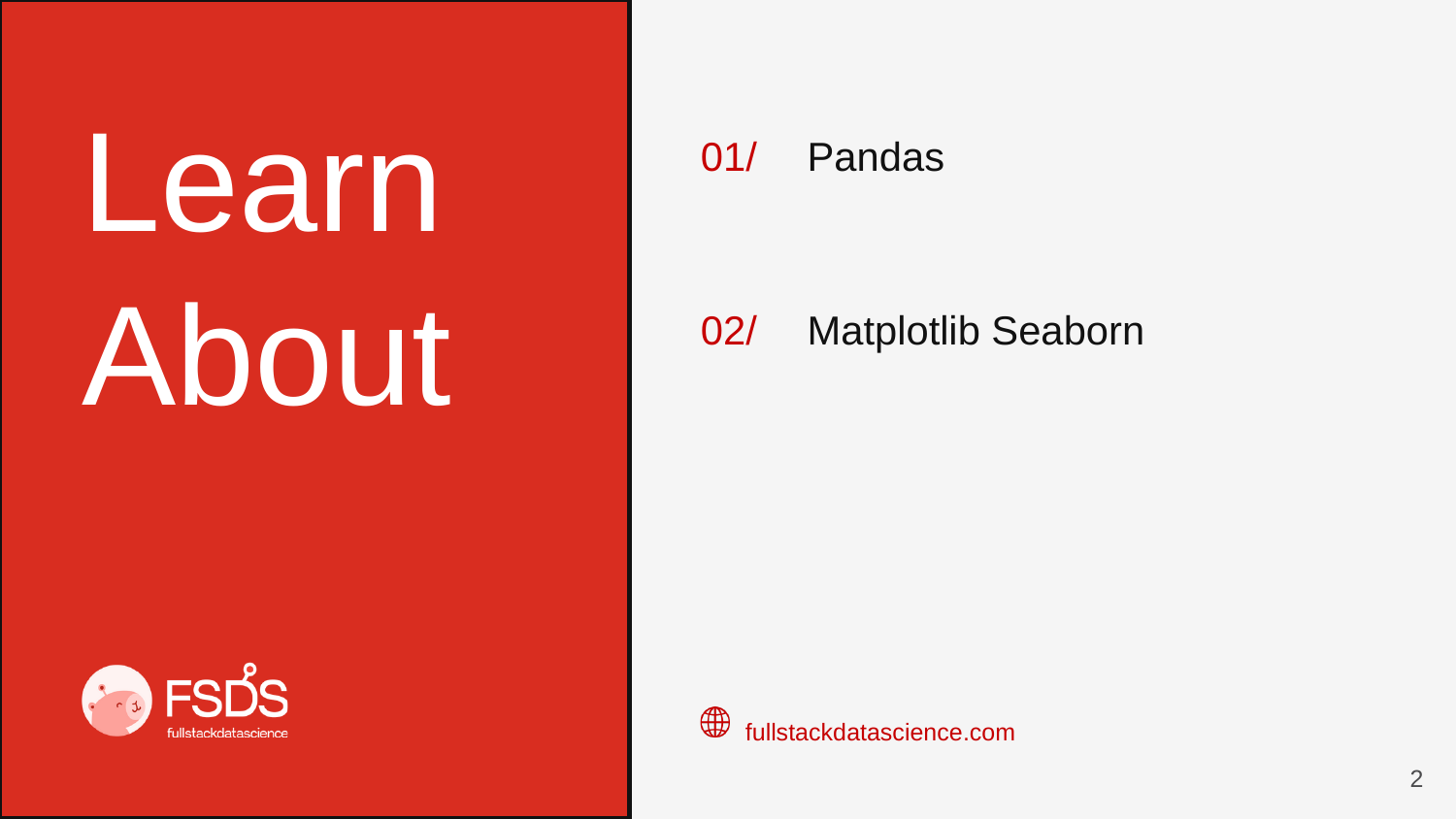

Learn
About
01/
Pandas
Matplotlib Seaborn
02/

fullstackdatascience.com

2